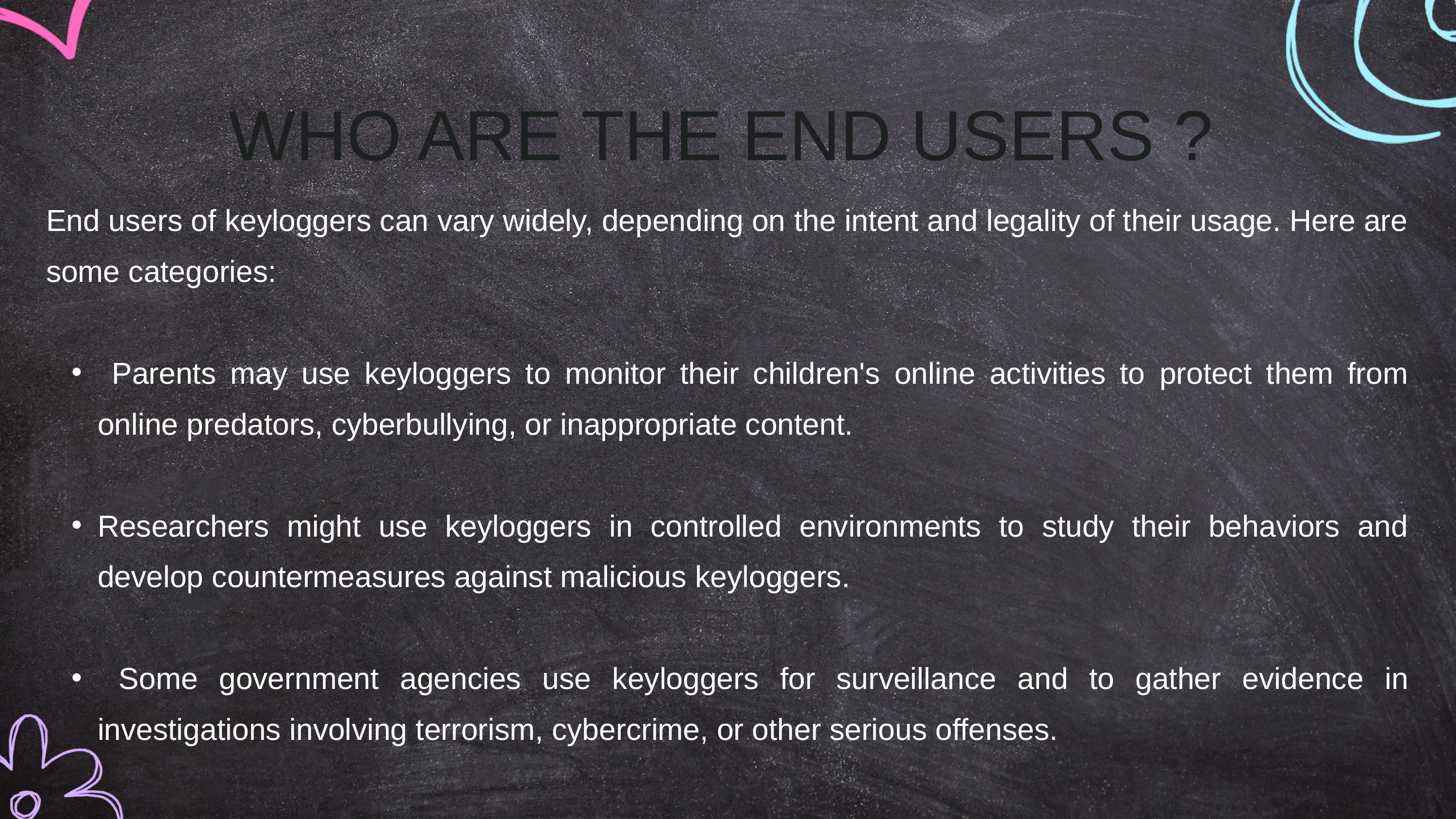

WHO ARE THE END USERS ?
End users of keyloggers can vary widely, depending on the intent and legality of their usage. Here are some categories:

 Parents may use keyloggers to monitor their children's online activities to protect them from online predators, cyberbullying, or inappropriate content.

Researchers might use keyloggers in controlled environments to study their behaviors and develop countermeasures against malicious keyloggers.

 Some government agencies use keyloggers for surveillance and to gather evidence in investigations involving terrorism, cybercrime, or other serious offenses.

       and more..............